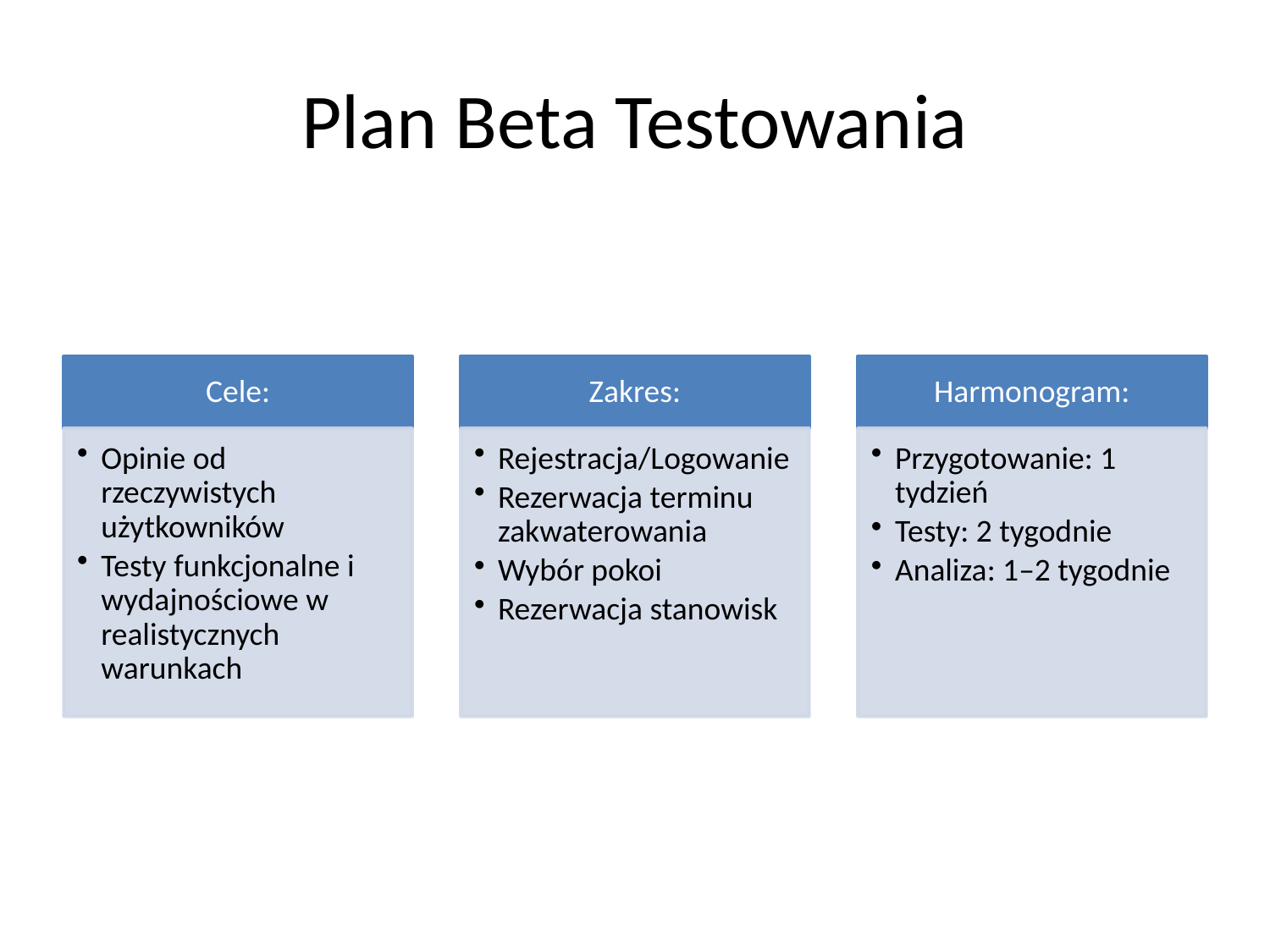

# Plan Beta Testowania
Cele:
Opinie od rzeczywistych użytkowników
Testy funkcjonalne i wydajnościowe w realistycznych warunkach
Zakres:
Rejestracja/Logowanie
Rezerwacja terminu zakwaterowania
Wybór pokoi
Rezerwacja stanowisk
Harmonogram:
Przygotowanie: 1 tydzień
Testy: 2 tygodnie
Analiza: 1–2 tygodnie